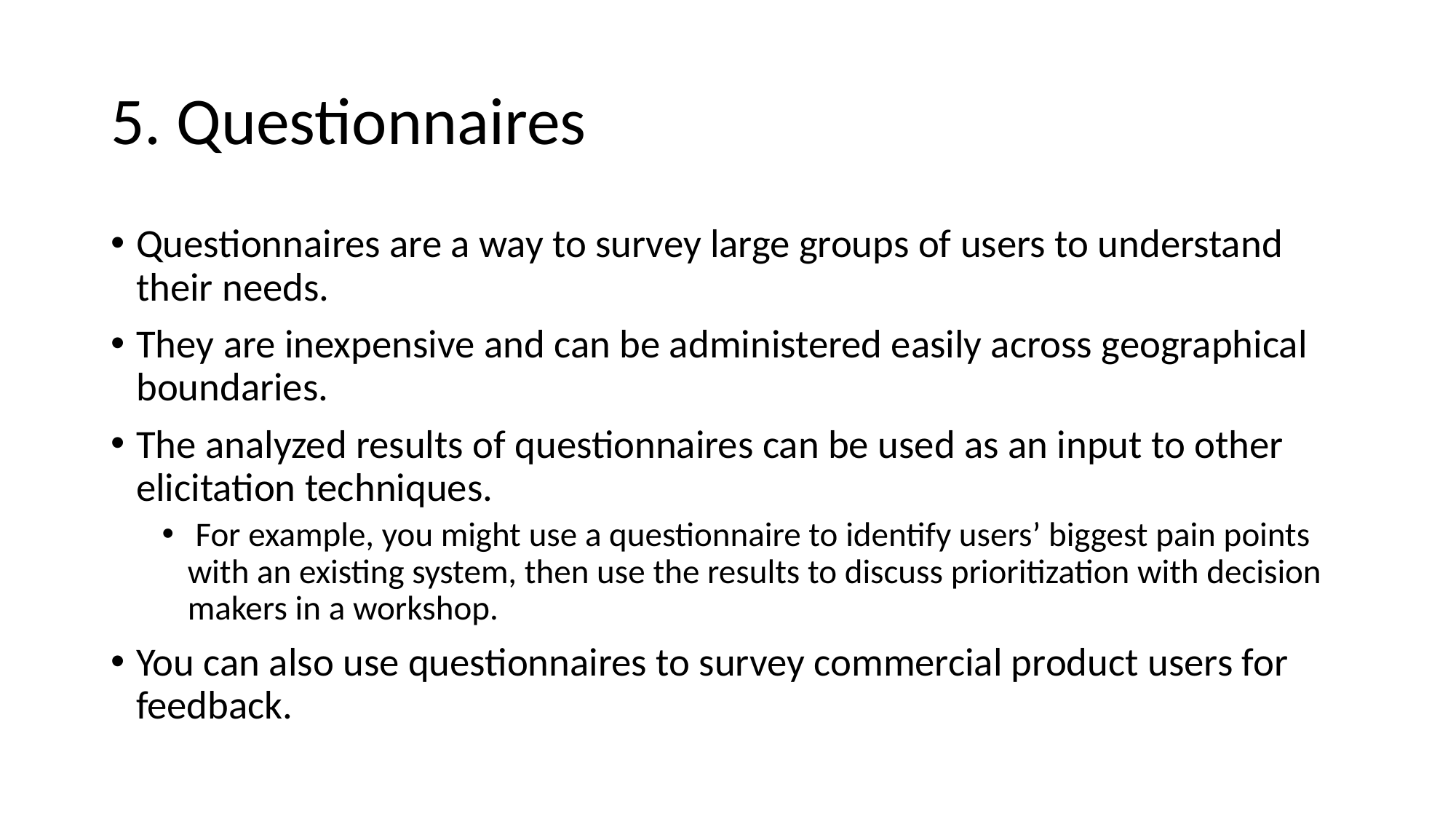

5. Questionnaires
Questionnaires are a way to survey large groups of users to understand their needs.
They are inexpensive and can be administered easily across geographical boundaries.
The analyzed results of questionnaires can be used as an input to other elicitation techniques.
 For example, you might use a questionnaire to identify users’ biggest pain points with an existing system, then use the results to discuss prioritization with decision makers in a workshop.
You can also use questionnaires to survey commercial product users for feedback.